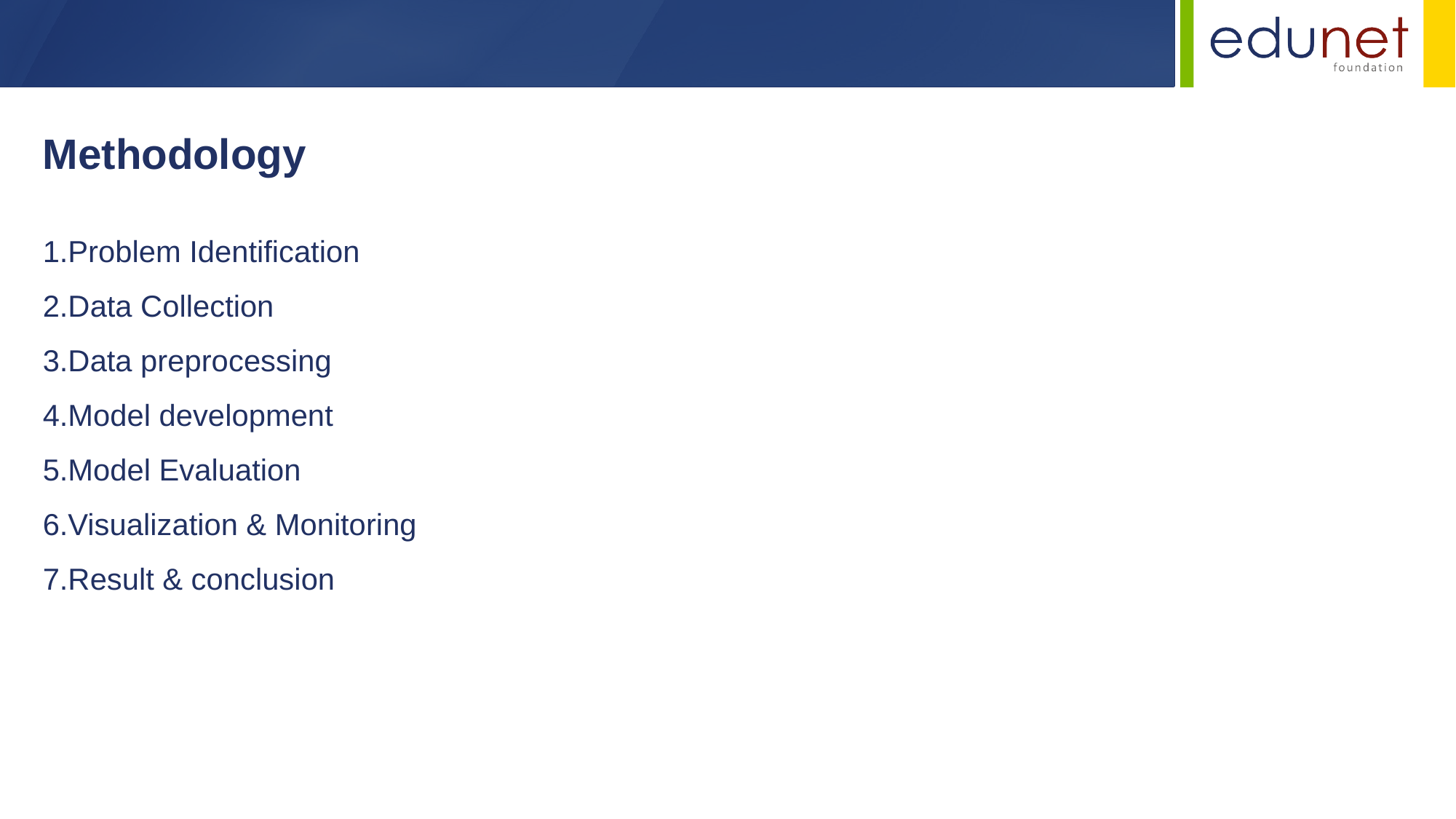

Methodology

1.Problem Identification
2.Data Collection
3.Data preprocessing
4.Model development
5.Model Evaluation
6.Visualization & Monitoring
7.Result & conclusion